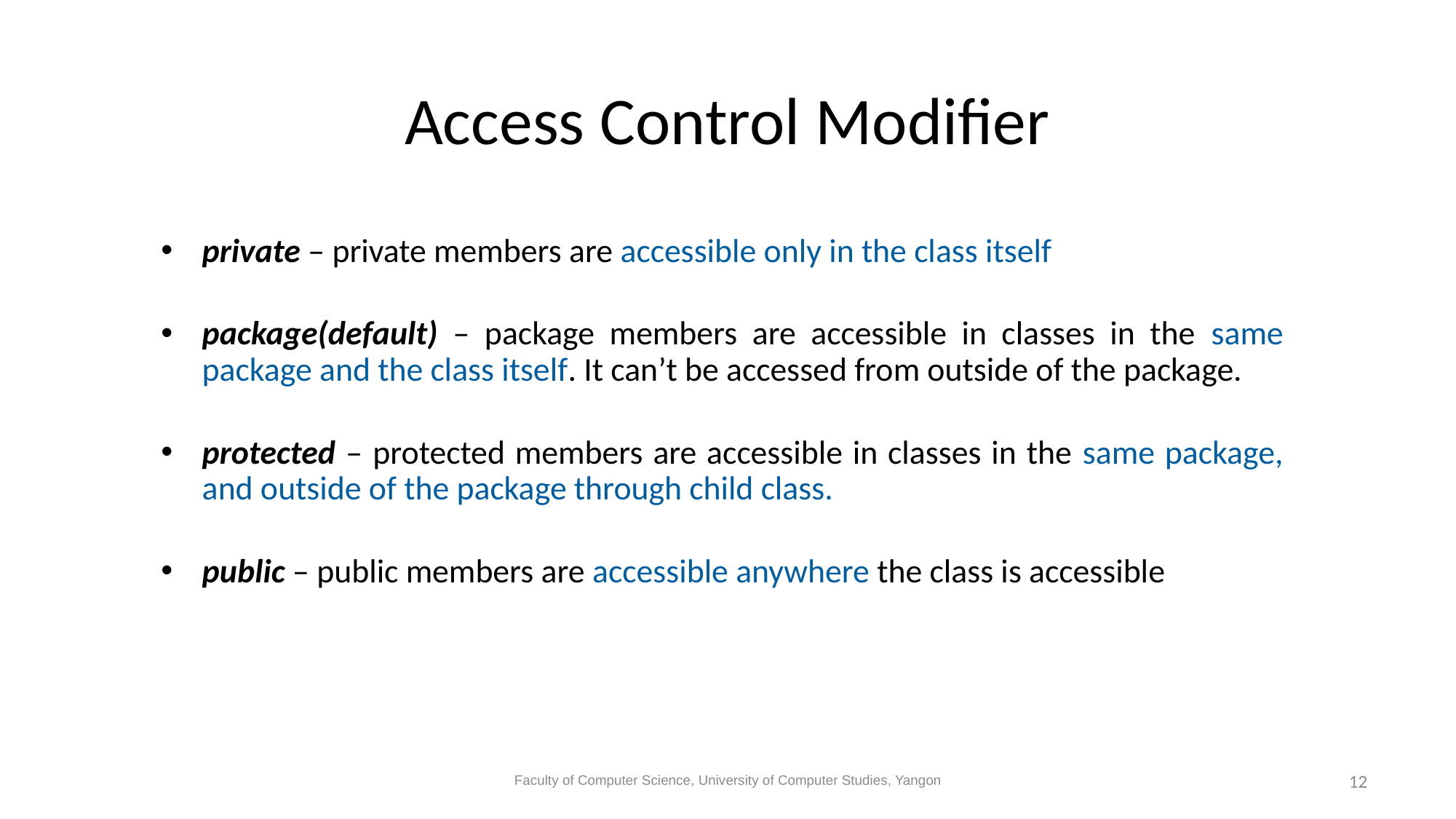

# Access Control Modifier
private ‒ private members are accessible only in the class itself

package(default) ‒ package members are accessible in classes in the same package and the class itself. It can’t be accessed from outside of the package.

protected ‒ protected members are accessible in classes in the same package, and outside of the package through child class.

public ‒ public members are accessible anywhere the class is accessible

Faculty of Computer Science, University of Computer Studies, Yangon
12